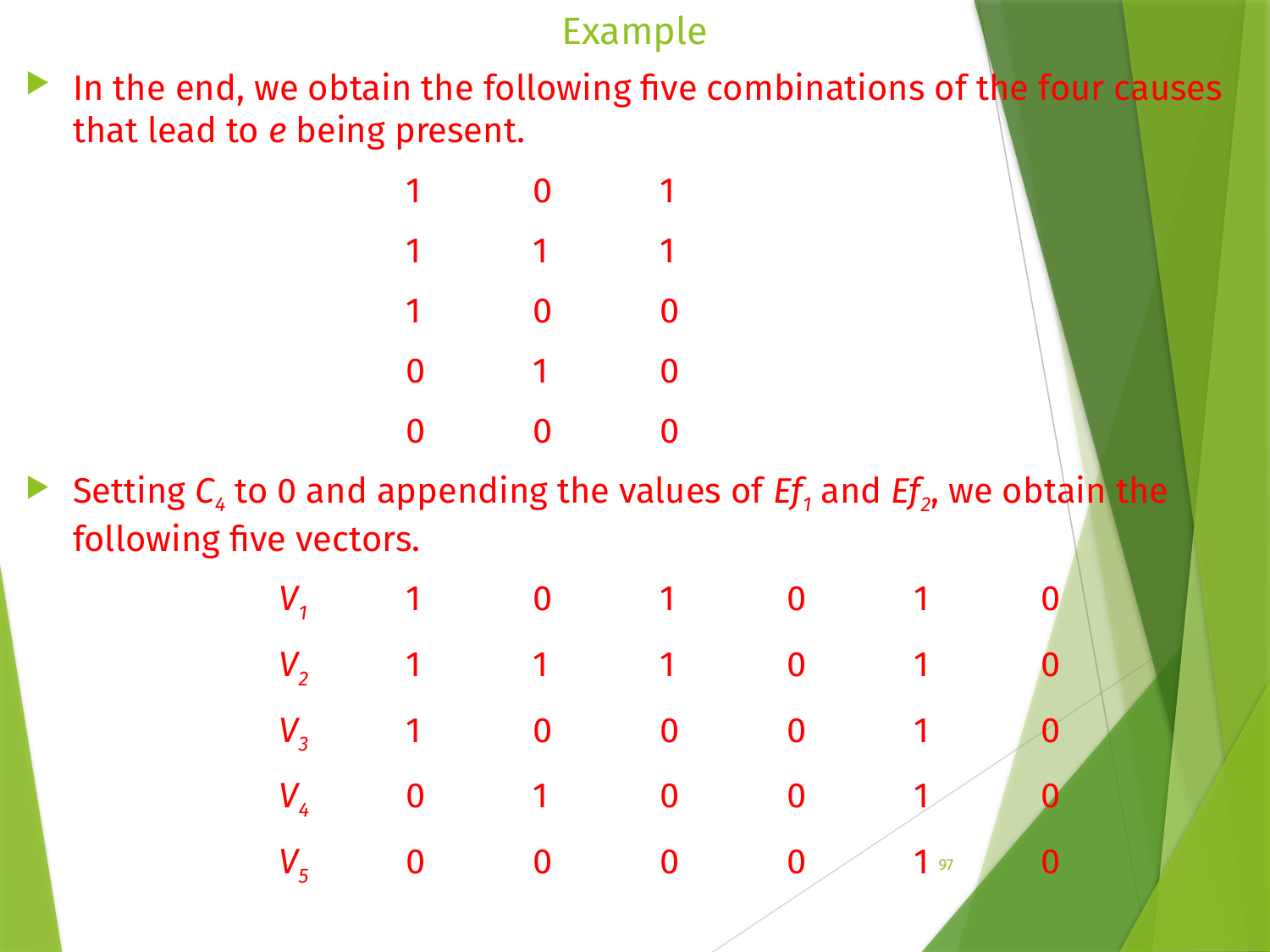

# Example
In the end, we obtain the following five combinations of the four causes that lead to e being present.
			1	0	1
			1	1	1
			1	0	0
			0	1	0
			0	0	0
Setting C4 to 0 and appending the values of Ef1 and Ef2, we obtain the following five vectors.
		V1	1	0	1	0	1	0
		V2	1	1	1	0	1	0
		V3	1	0	0	0	1	0
		V4	0	1	0	0	1	0
		V5	0	0	0	0	1	0

97